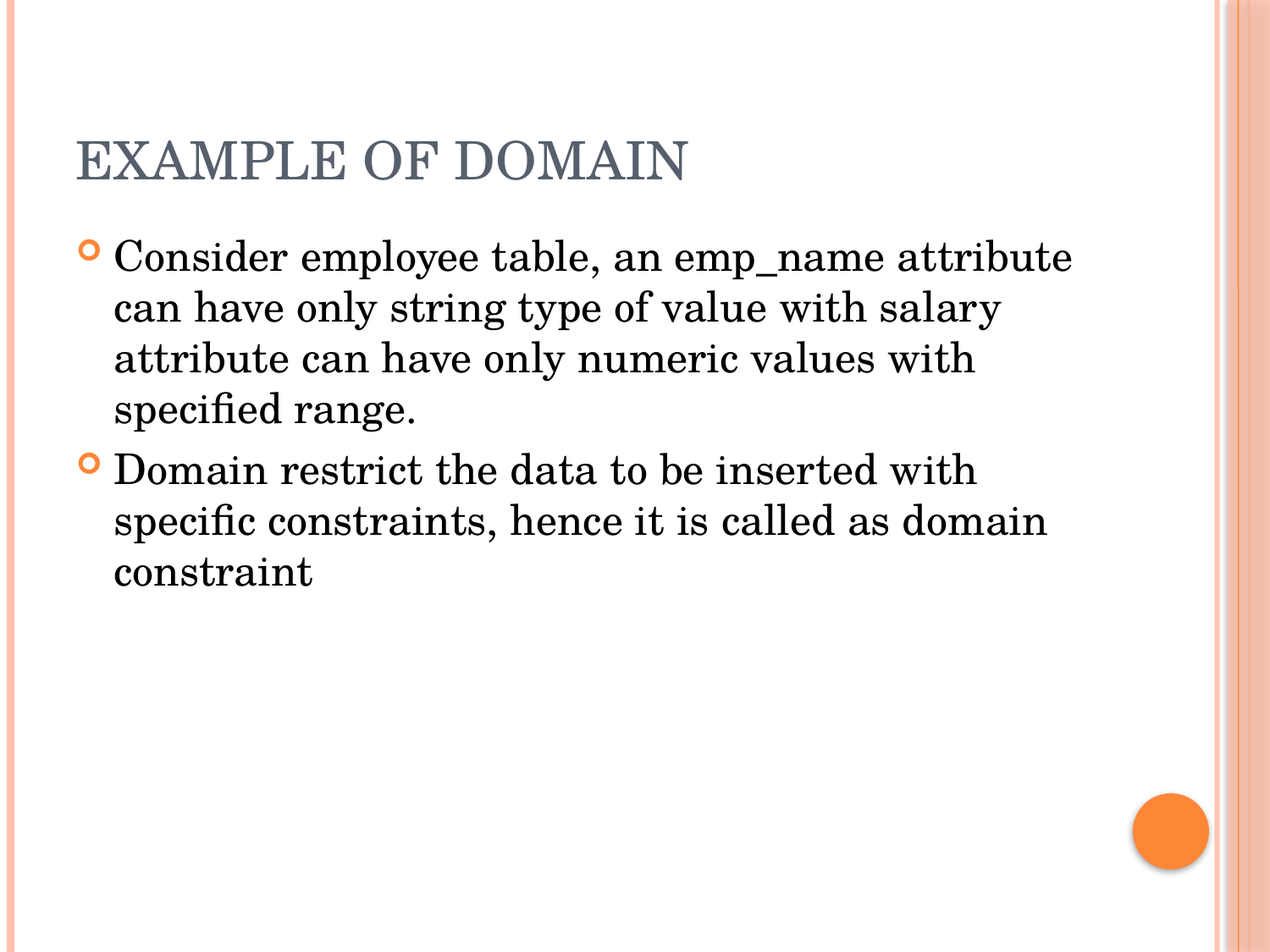

# Example of Domain
Consider employee table, an emp_name attribute can have only string type of value with salary attribute can have only numeric values with specified range.
Domain restrict the data to be inserted with specific constraints, hence it is called as domain constraint